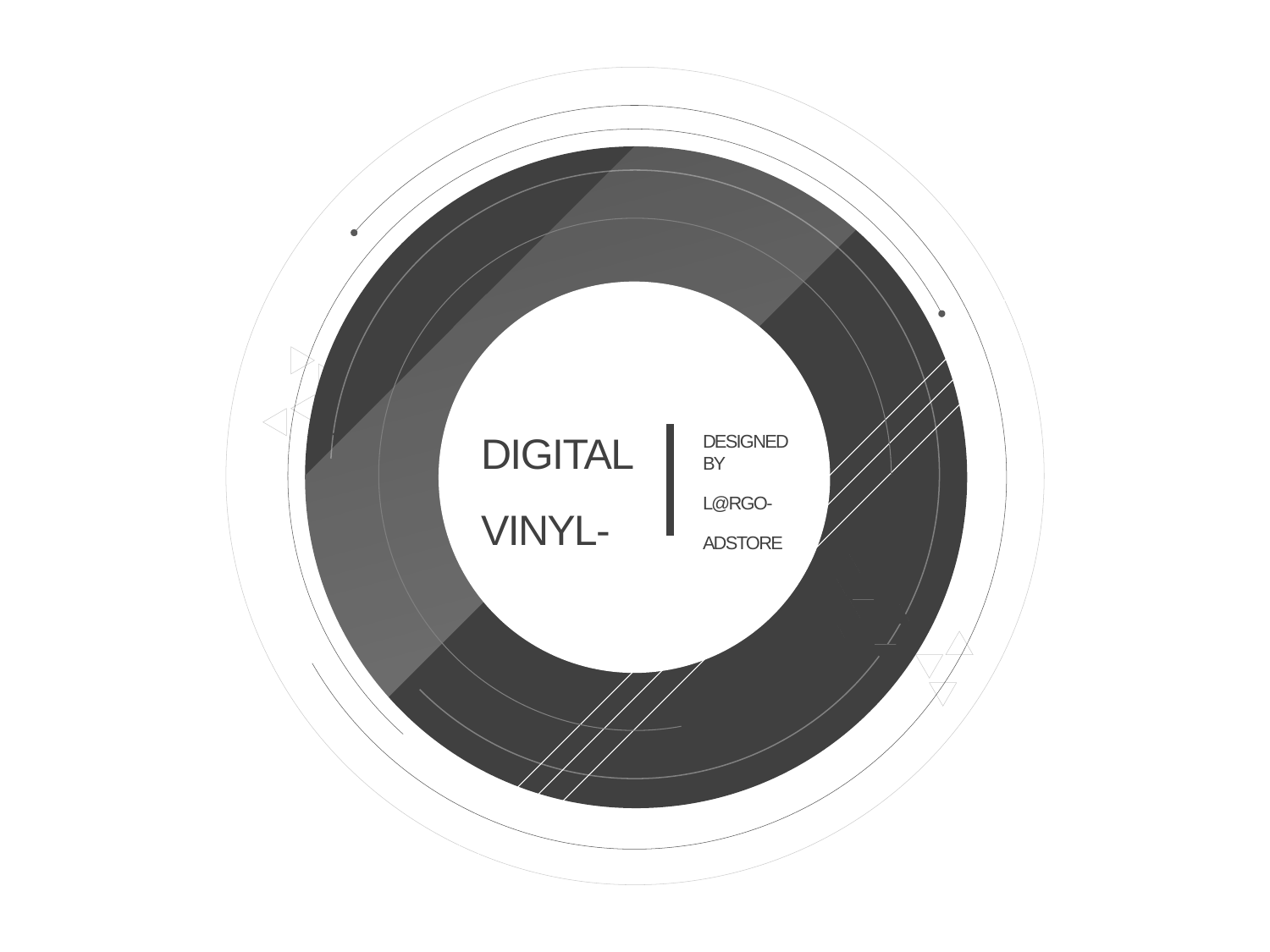

# DIGITAL VINYL-
DESIGNED BY
L@RGO-
ADSTORE